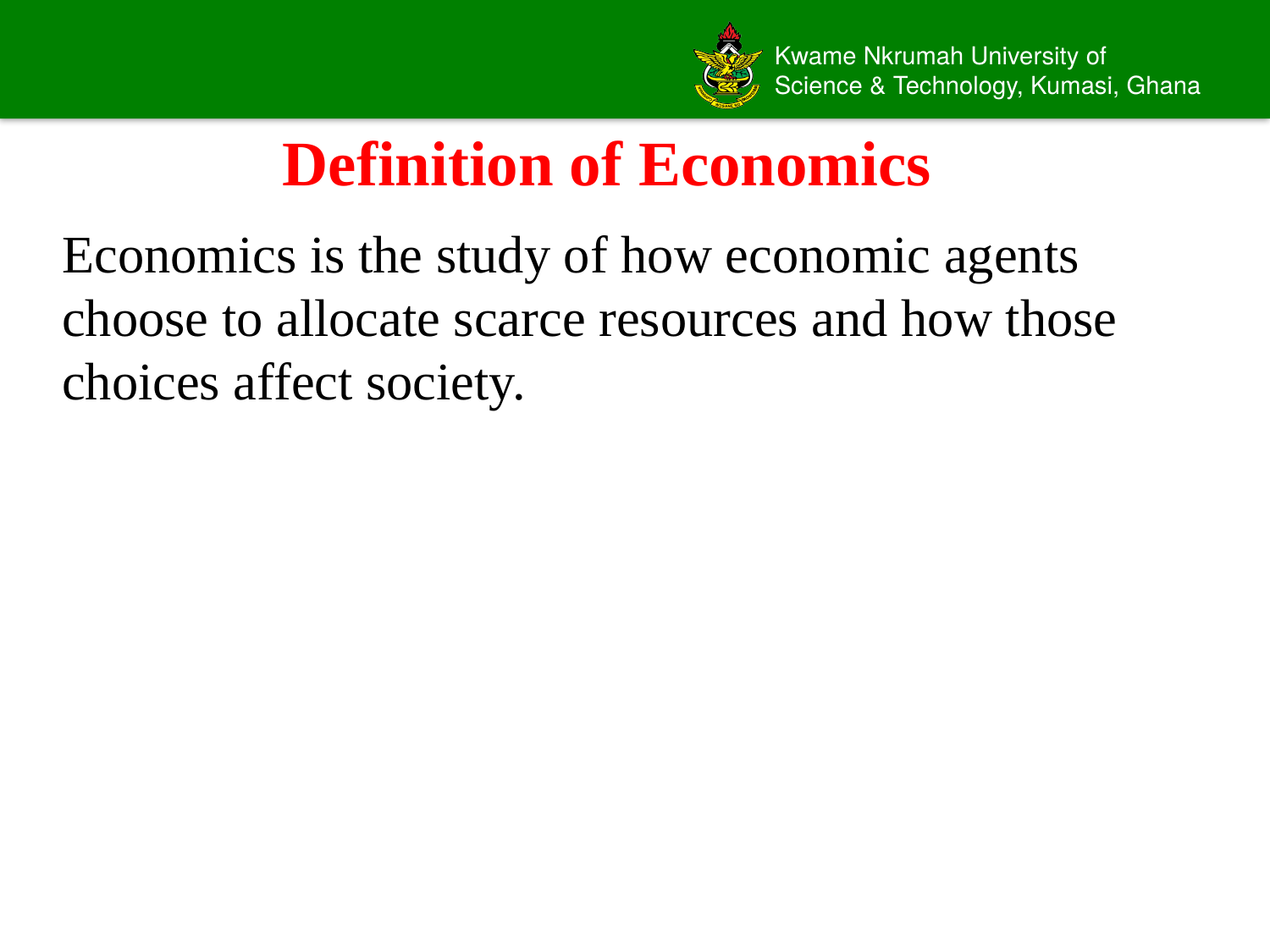

# Definition of Economics
Economics is the study of how economic agents choose to allocate scarce resources and how those choices affect society.